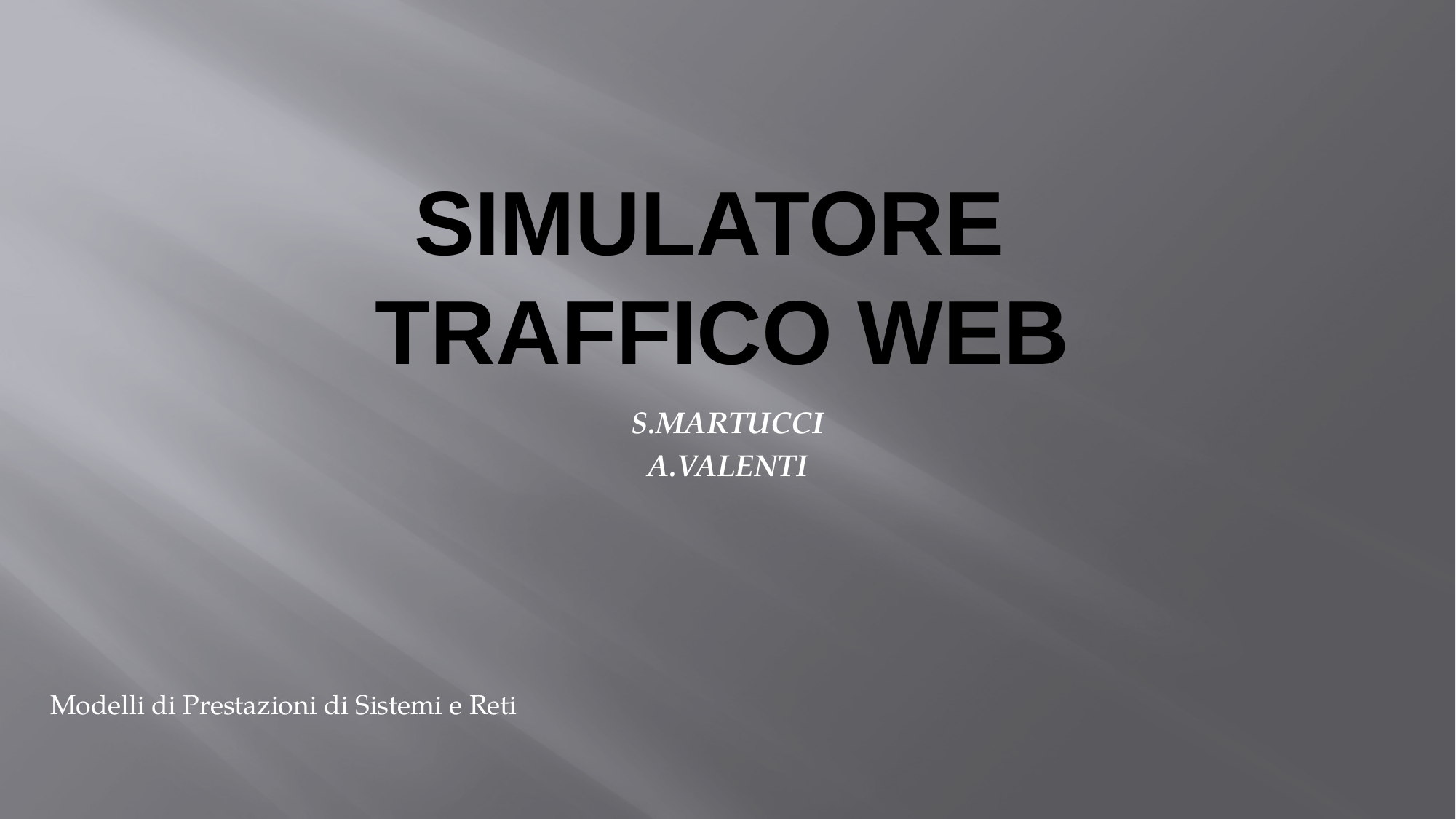

# SIMULATORE TRAFFICO WEB
S.MARTUCCI
A.VALENTI
Modelli di Prestazioni di Sistemi e Reti